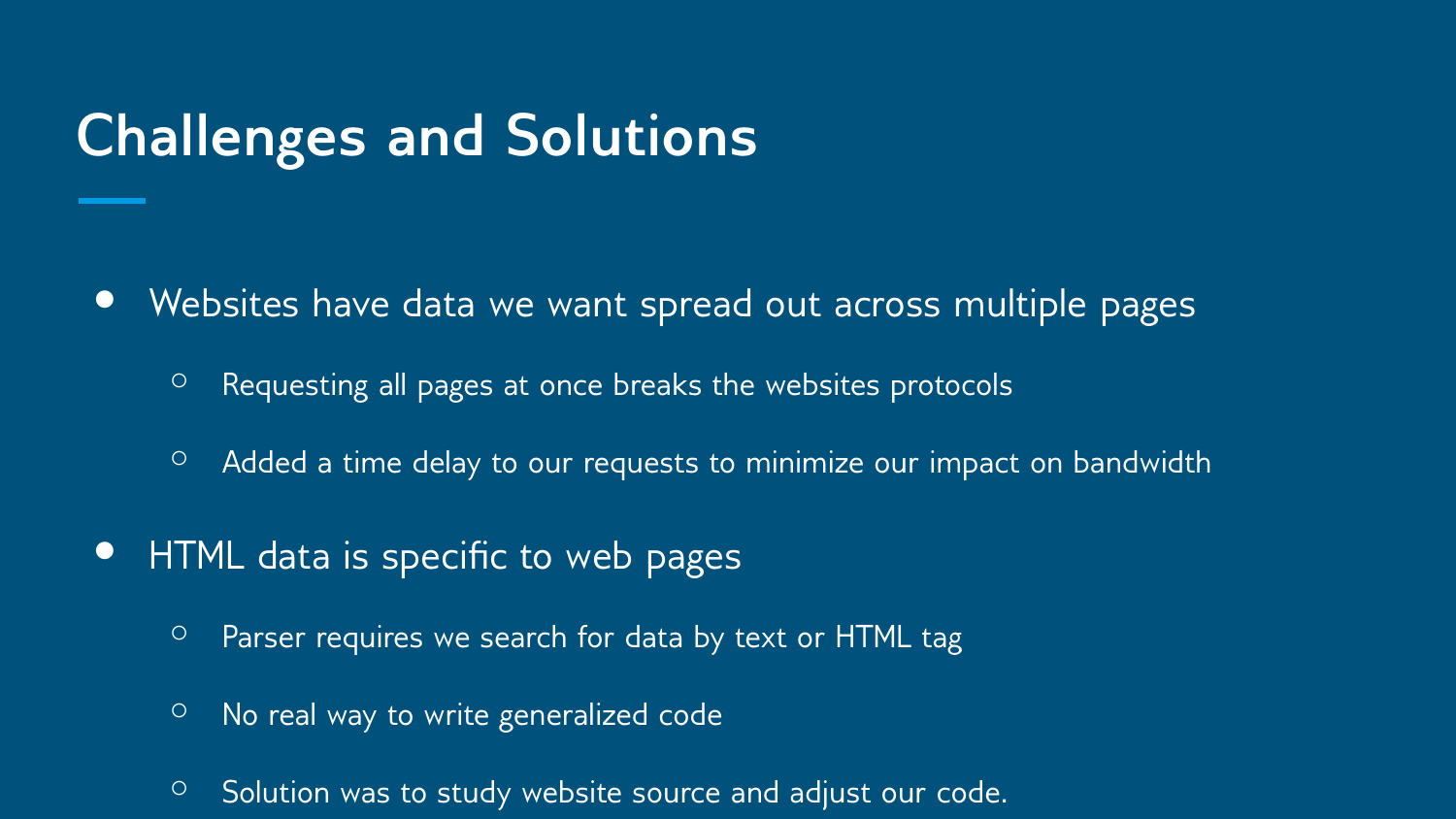

# Challenges and Solutions
Websites have data we want spread out across multiple pages
Requesting all pages at once breaks the websites protocols
Added a time delay to our requests to minimize our impact on bandwidth
HTML data is specific to web pages
Parser requires we search for data by text or HTML tag
No real way to write generalized code
Solution was to study website source and adjust our code.